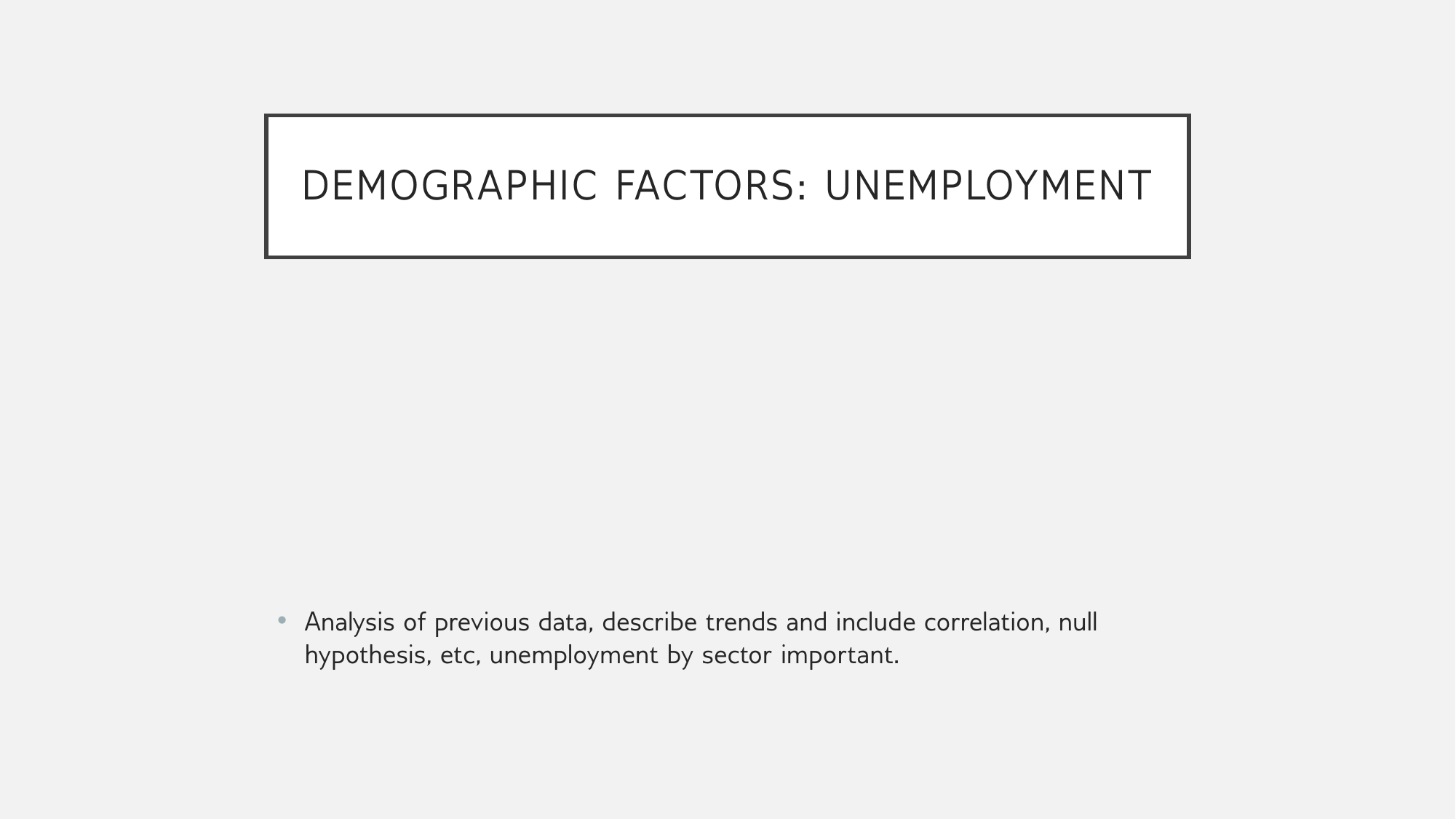

# Demographic factors: unemployment
Analysis of previous data, describe trends and include correlation, null hypothesis, etc, unemployment by sector important.